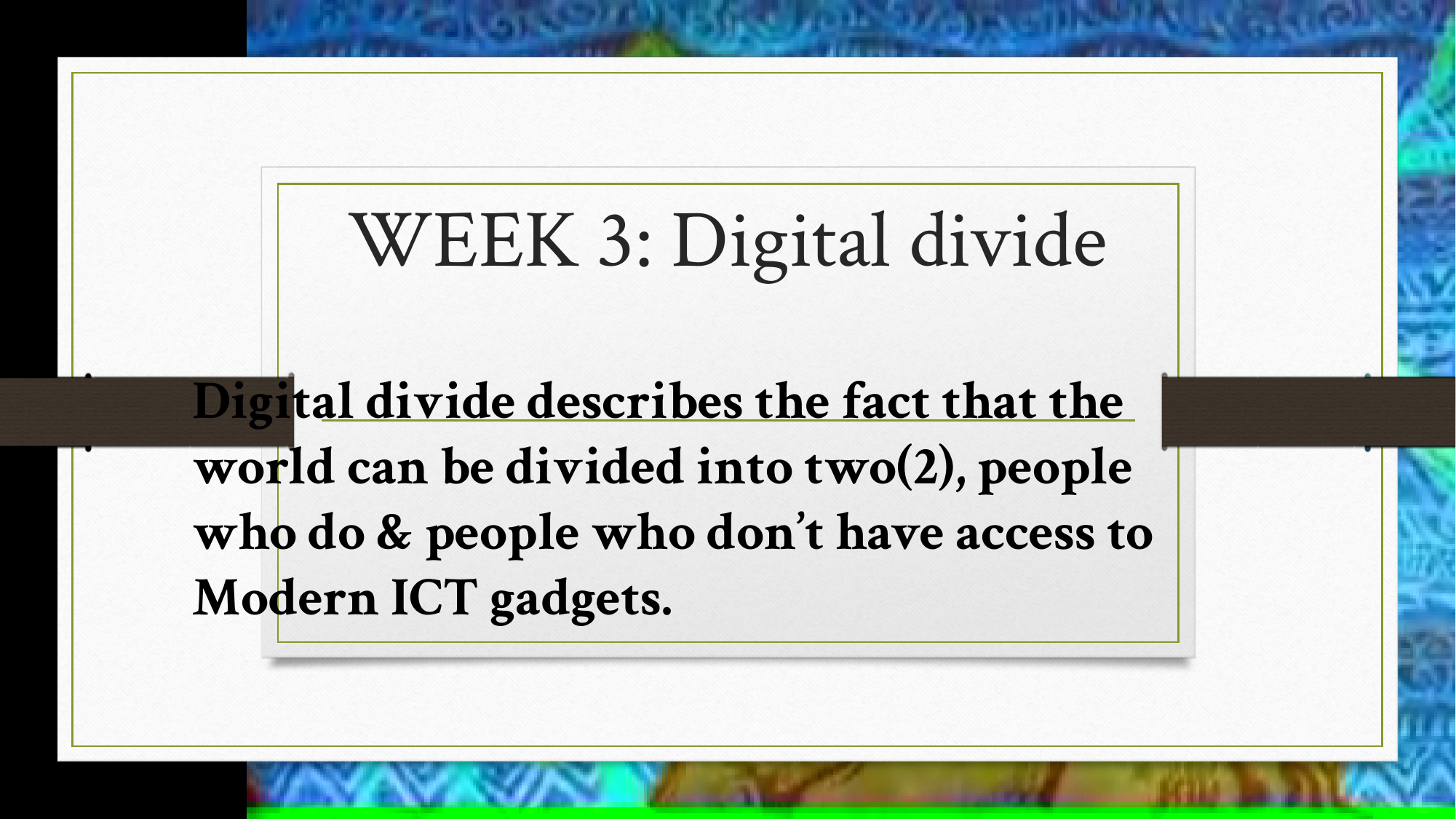

# WEEK 3: Digital divide
Digital divide describes the fact that the world can be divided into two(2), people who do & people who don’t have access to Modern ICT gadgets.